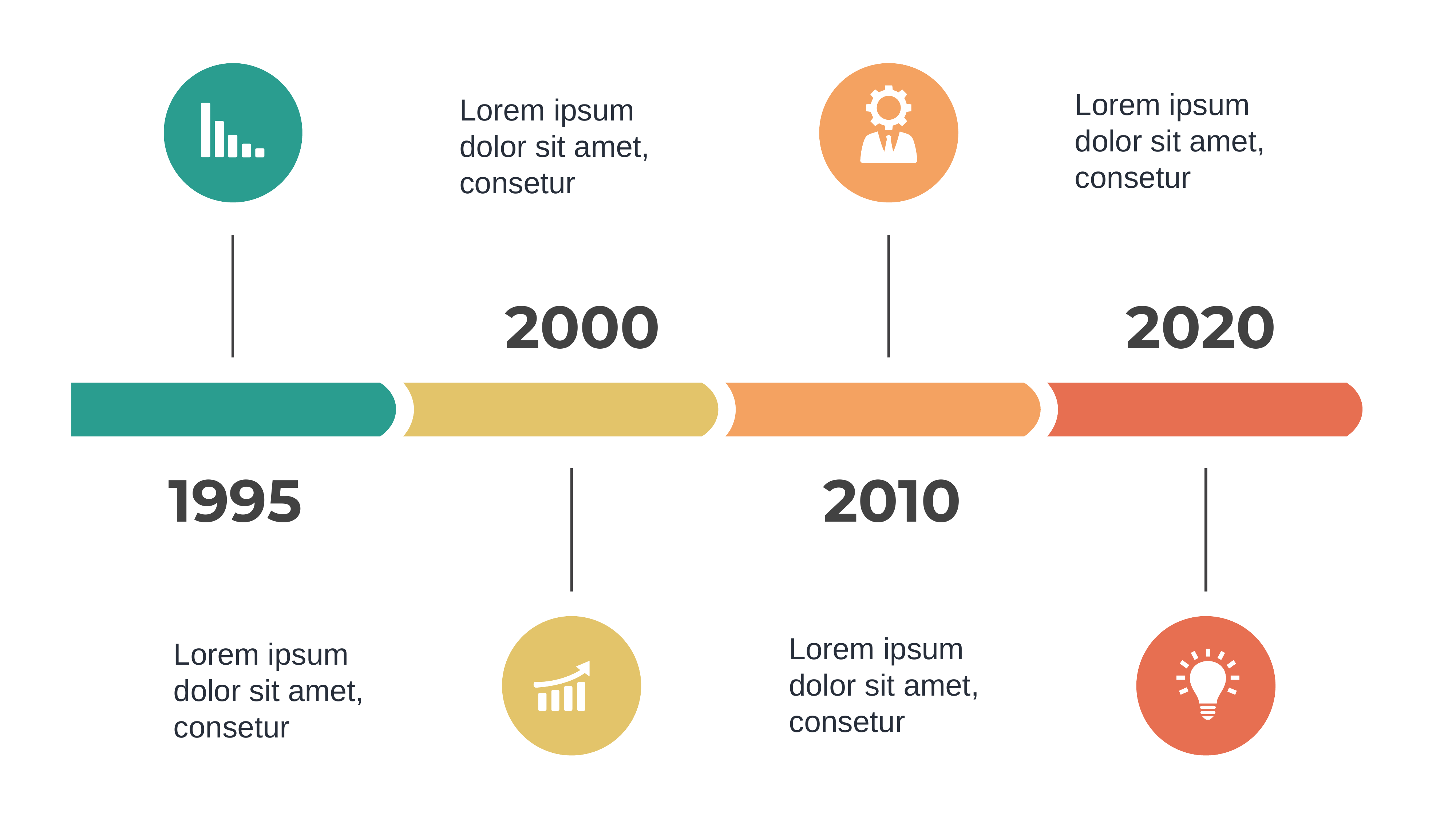

Lorem ipsum dolor sit amet, consetur
Lorem ipsum dolor sit amet, consetur

2000
2020

1995
2010

Lorem ipsum dolor sit amet, consetur
Lorem ipsum dolor sit amet, consetur